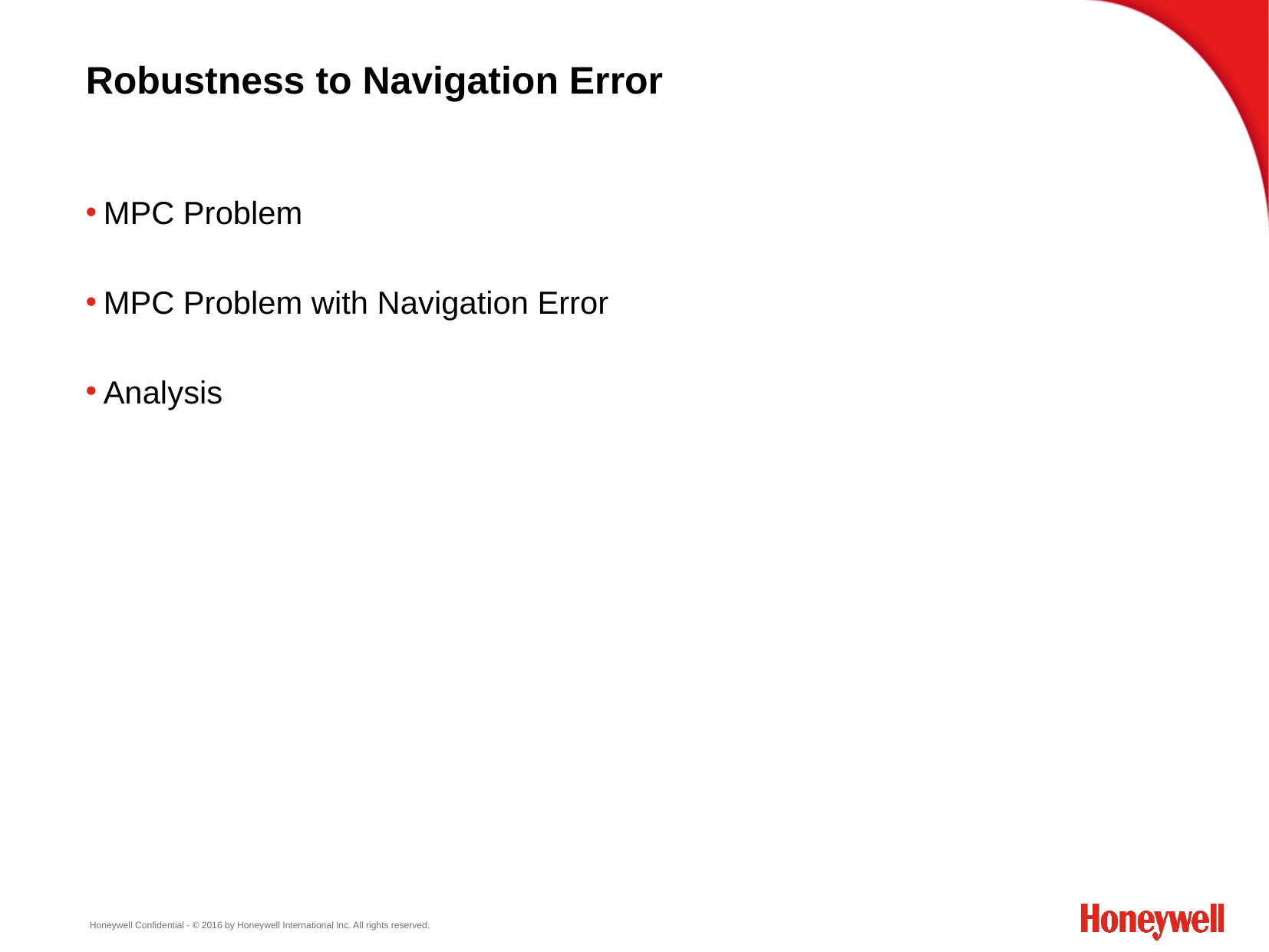

# Robustness to Navigation Error
MPC Problem

MPC Problem with Navigation Error

Analysis